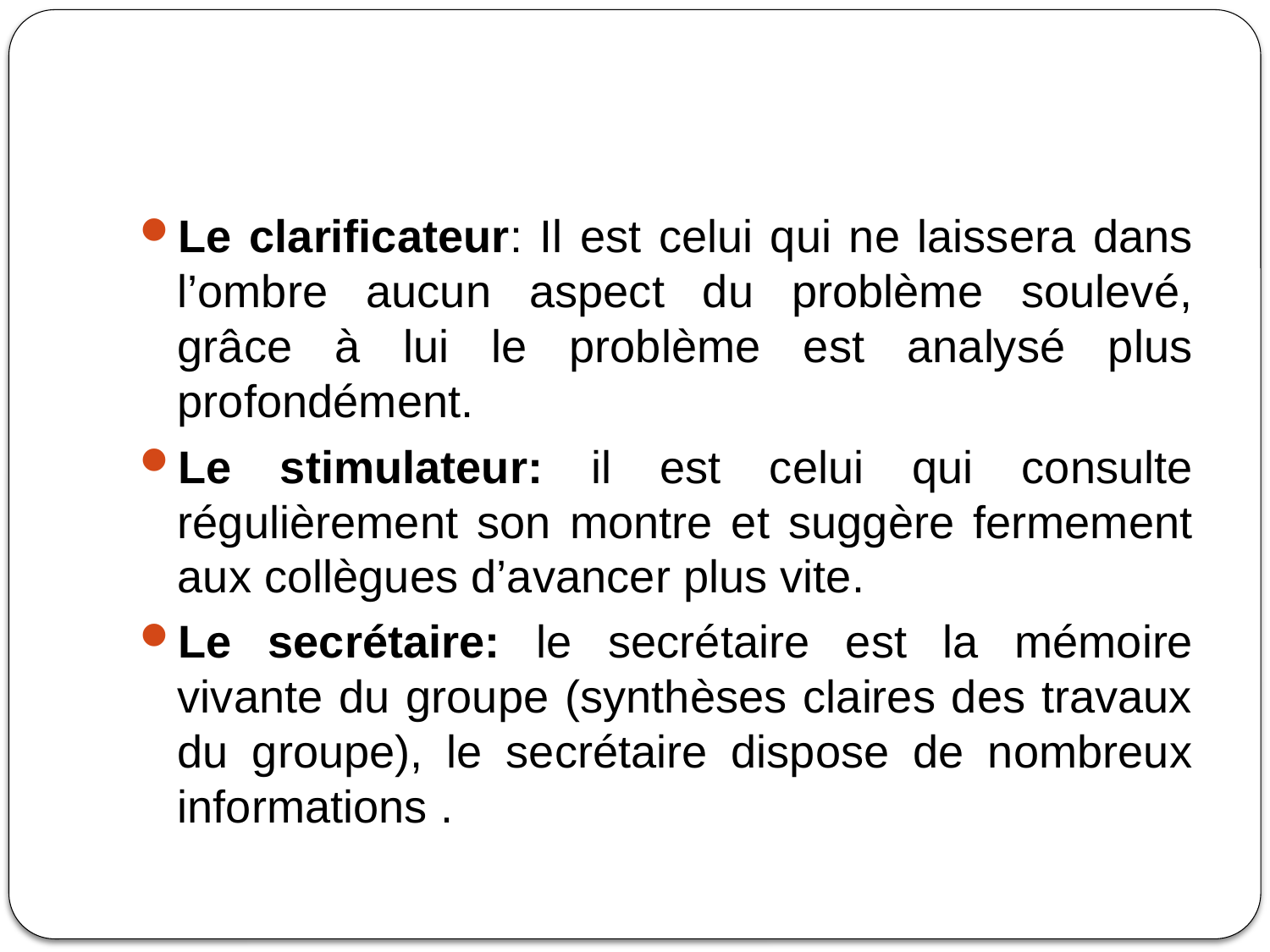

#
Le clarificateur: Il est celui qui ne laissera dans l’ombre aucun aspect du problème soulevé, grâce à lui le problème est analysé plus profondément.
Le stimulateur: il est celui qui consulte régulièrement son montre et suggère fermement aux collègues d’avancer plus vite.
Le secrétaire: le secrétaire est la mémoire vivante du groupe (synthèses claires des travaux du groupe), le secrétaire dispose de nombreux informations .